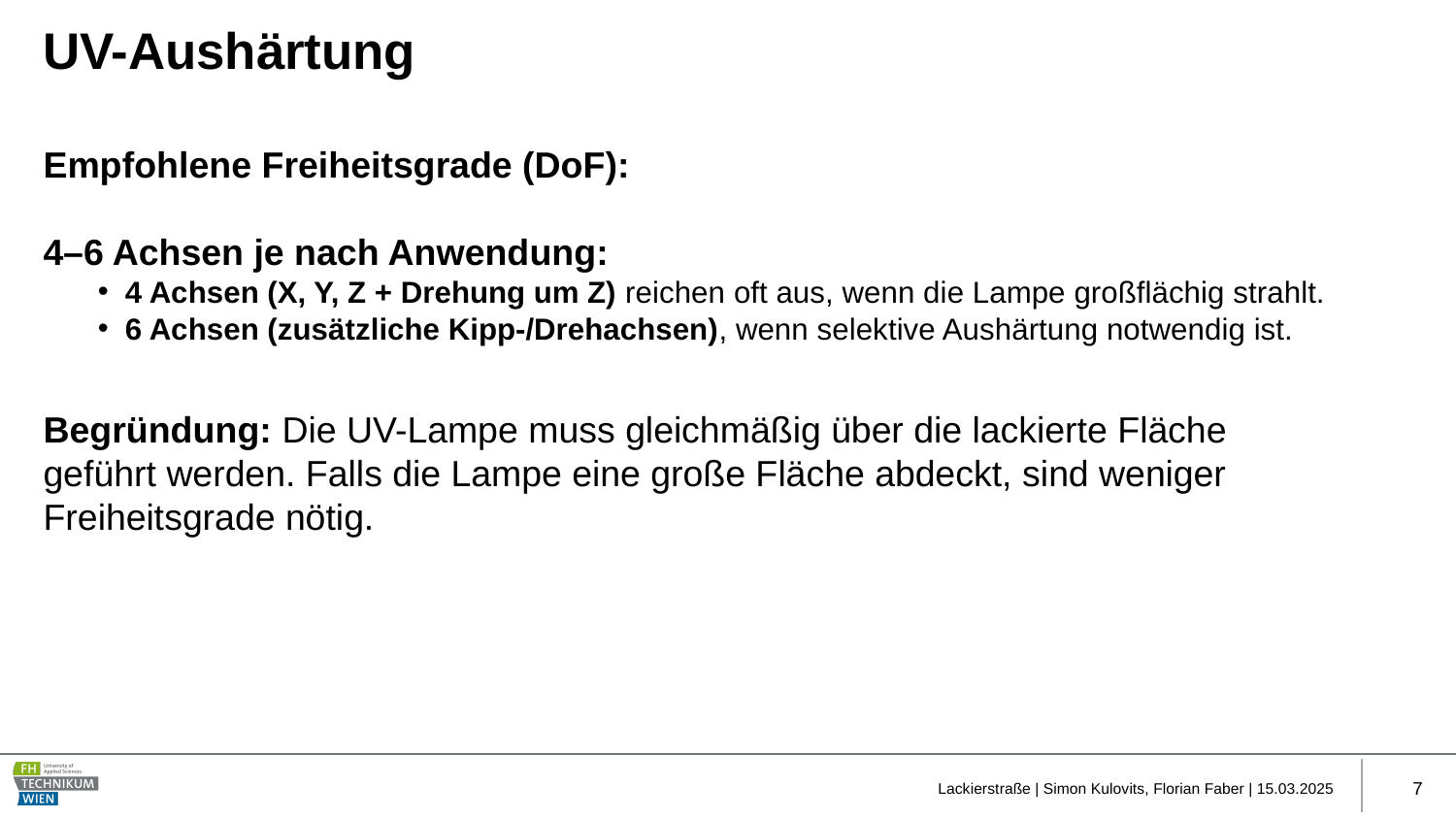

# UV-Aushärtung
Empfohlene Freiheitsgrade (DoF):

4–6 Achsen je nach Anwendung:
4 Achsen (X, Y, Z + Drehung um Z) reichen oft aus, wenn die Lampe großflächig strahlt.
6 Achsen (zusätzliche Kipp-/Drehachsen), wenn selektive Aushärtung notwendig ist.

Begründung: Die UV-Lampe muss gleichmäßig über die lackierte Fläche geführt werden. Falls die Lampe eine große Fläche abdeckt, sind weniger Freiheitsgrade nötig.
Lackierstraße | Simon Kulovits, Florian Faber | 15.03.2025
7